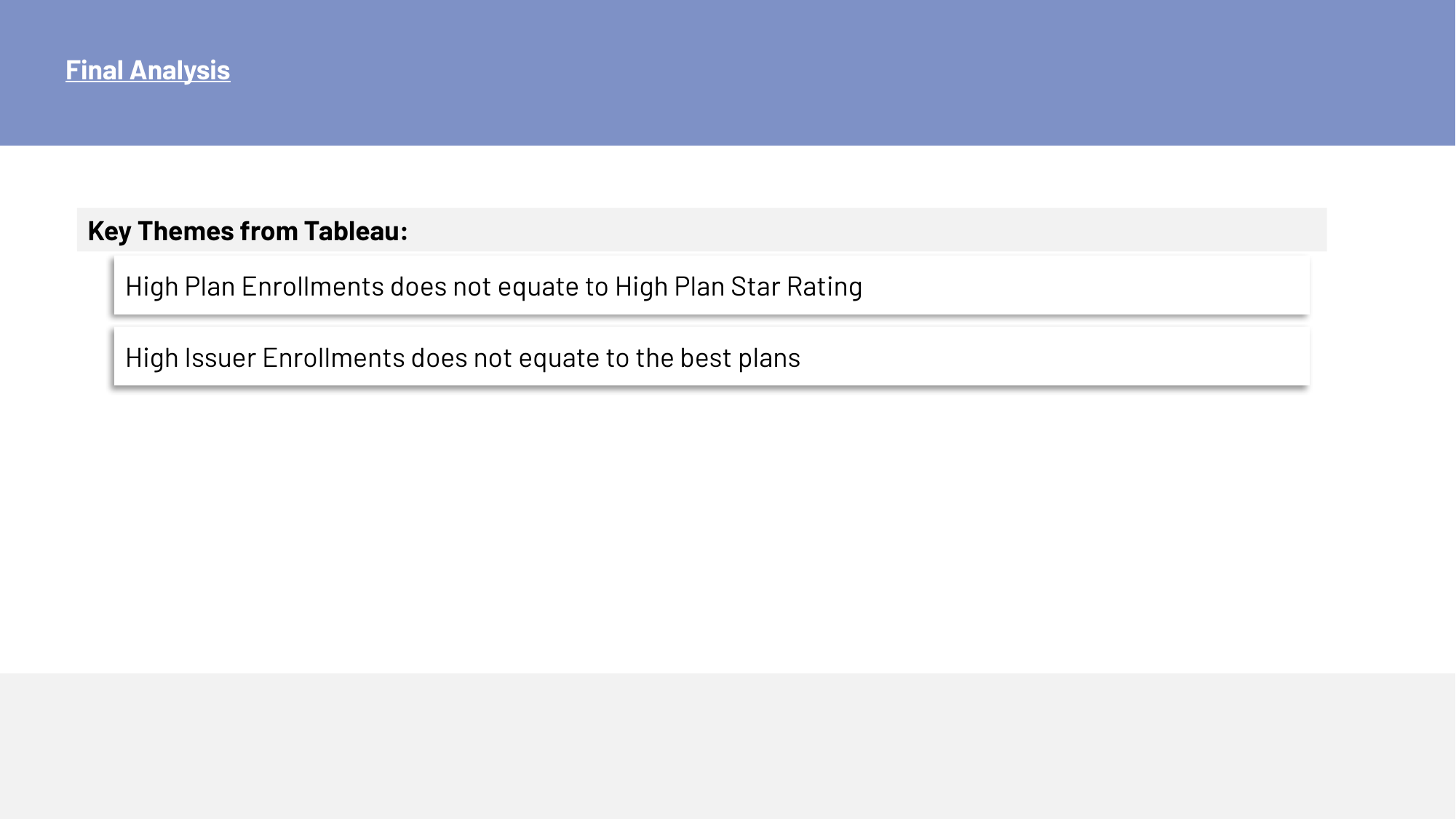

Final Analysis
Key Themes from Tableau:
High Plan Enrollments does not equate to High Plan Star Rating
High Issuer Enrollments does not equate to the best plans